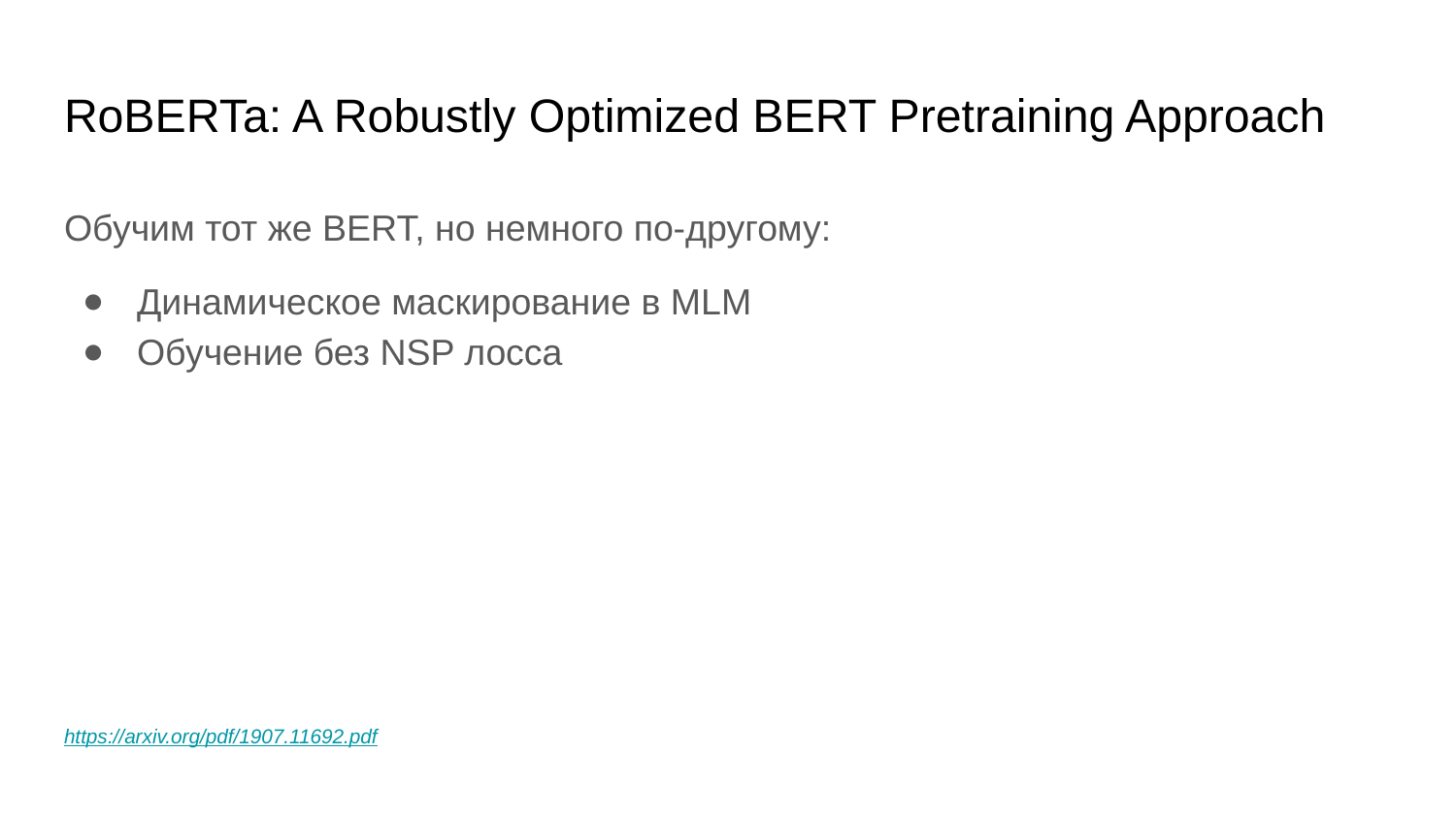

# RoBERTa: A Robustly Optimized BERT Pretraining Approach
Обучим тот же BERT, но немного по-другому:
Динамическое маскирование в MLM
Обучение без NSP лосса
https://arxiv.org/pdf/1907.11692.pdf